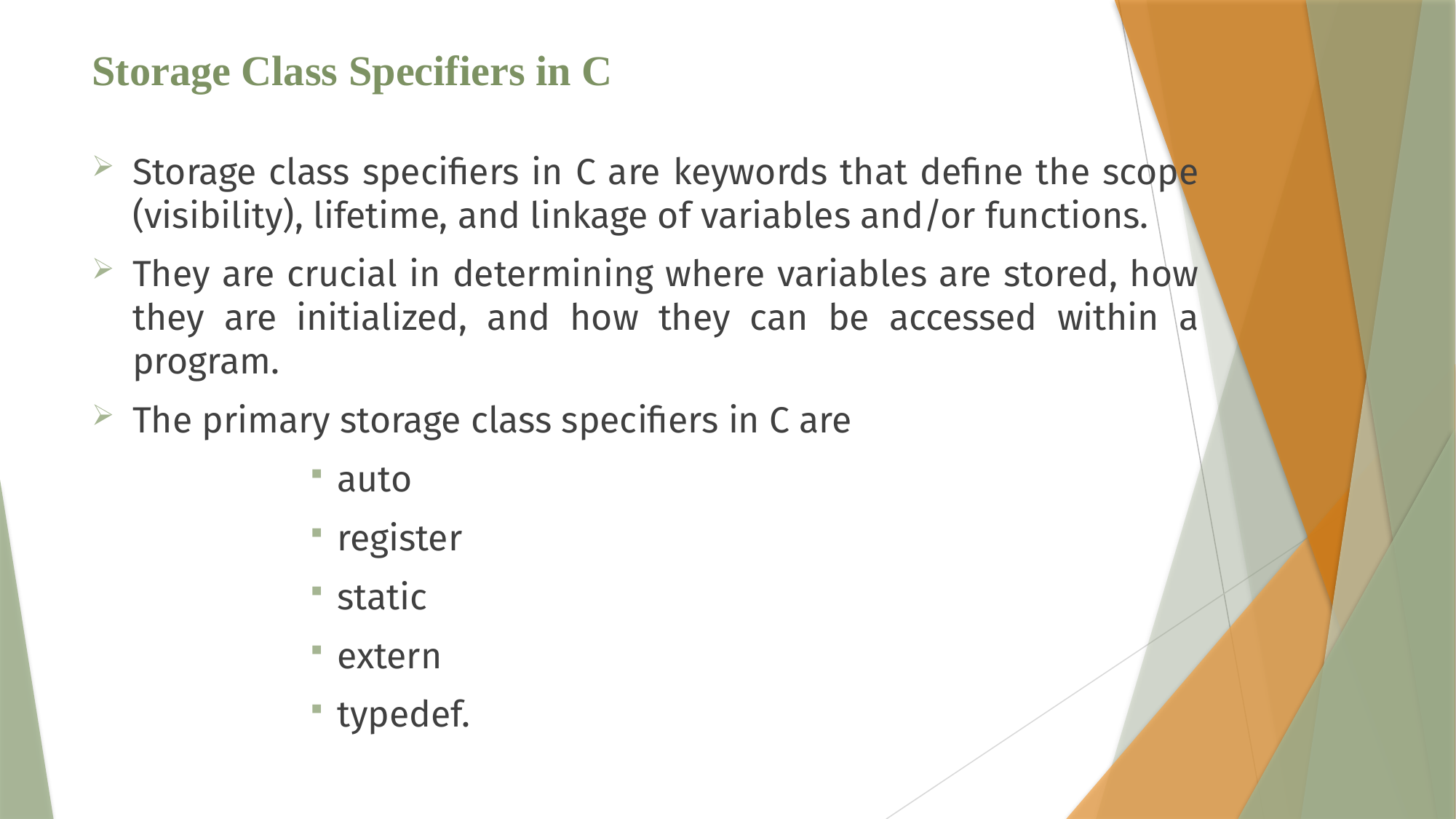

# Storage Class Specifiers in C
Storage class specifiers in C are keywords that define the scope (visibility), lifetime, and linkage of variables and/or functions.
They are crucial in determining where variables are stored, how they are initialized, and how they can be accessed within a program.
The primary storage class specifiers in C are
auto
register
static
extern
typedef.